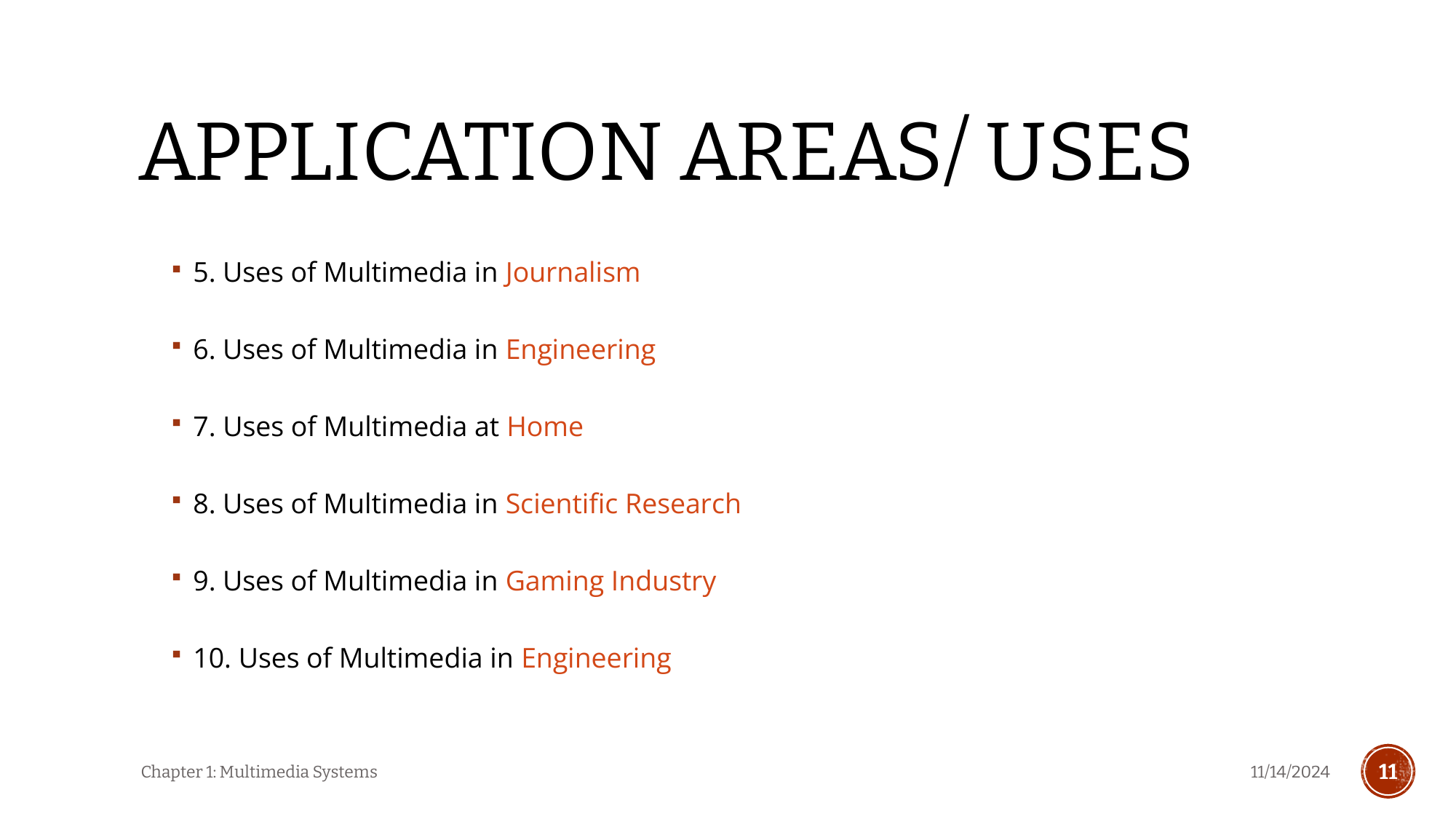

# Application Areas/ Uses
5. Uses of Multimedia in Journalism

6. Uses of Multimedia in Engineering

7. Uses of Multimedia at Home

8. Uses of Multimedia in Scientific Research

9. Uses of Multimedia in Gaming Industry

10. Uses of Multimedia in Engineering

Chapter 1: Multimedia Systems
11/14/2024
11